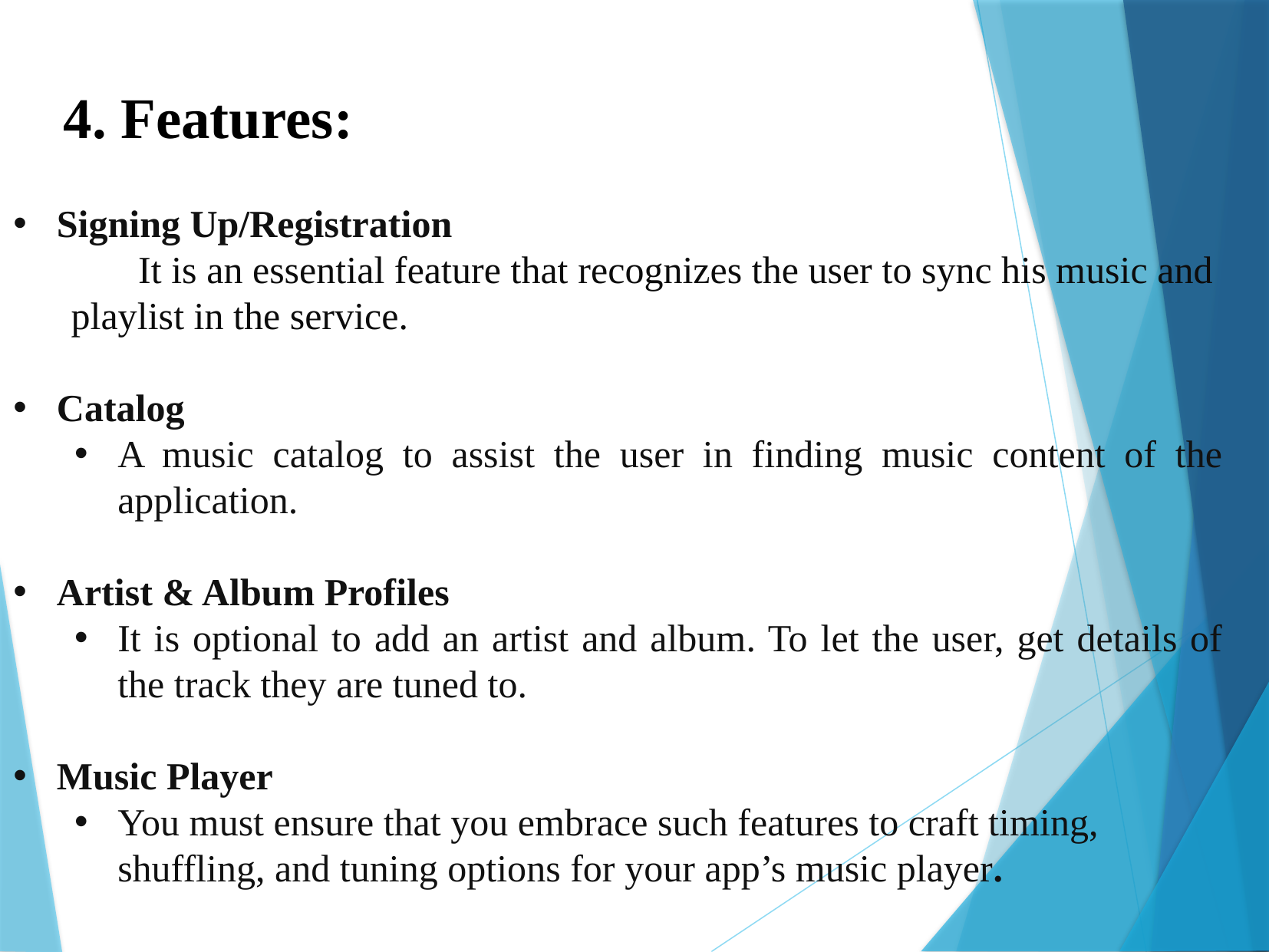

4. Features:
Signing Up/Registration
	 It is an essential feature that recognizes the user to sync his music and
      playlist in the service.

Catalog
A music catalog to assist the user in finding music content of the application.

Artist & Album Profiles
It is optional to add an artist and album. To let the user, get details of the track they are tuned to.

Music Player
You must ensure that you embrace such features to craft timing, shuffling, and tuning options for your app’s music player.